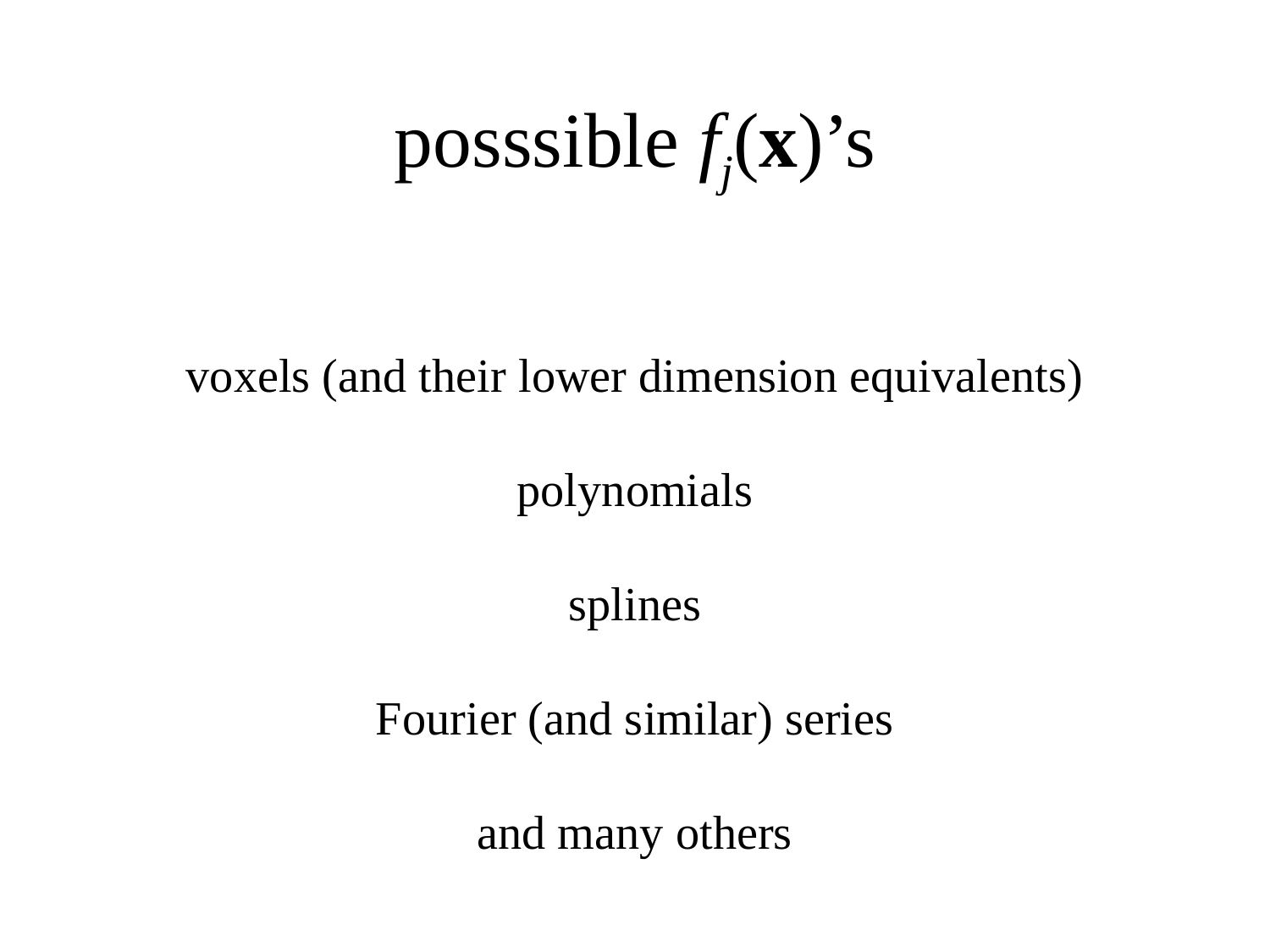

# posssible fj(x)’s
voxels (and their lower dimension equivalents)

polynomials

splines

Fourier (and similar) series

and many others